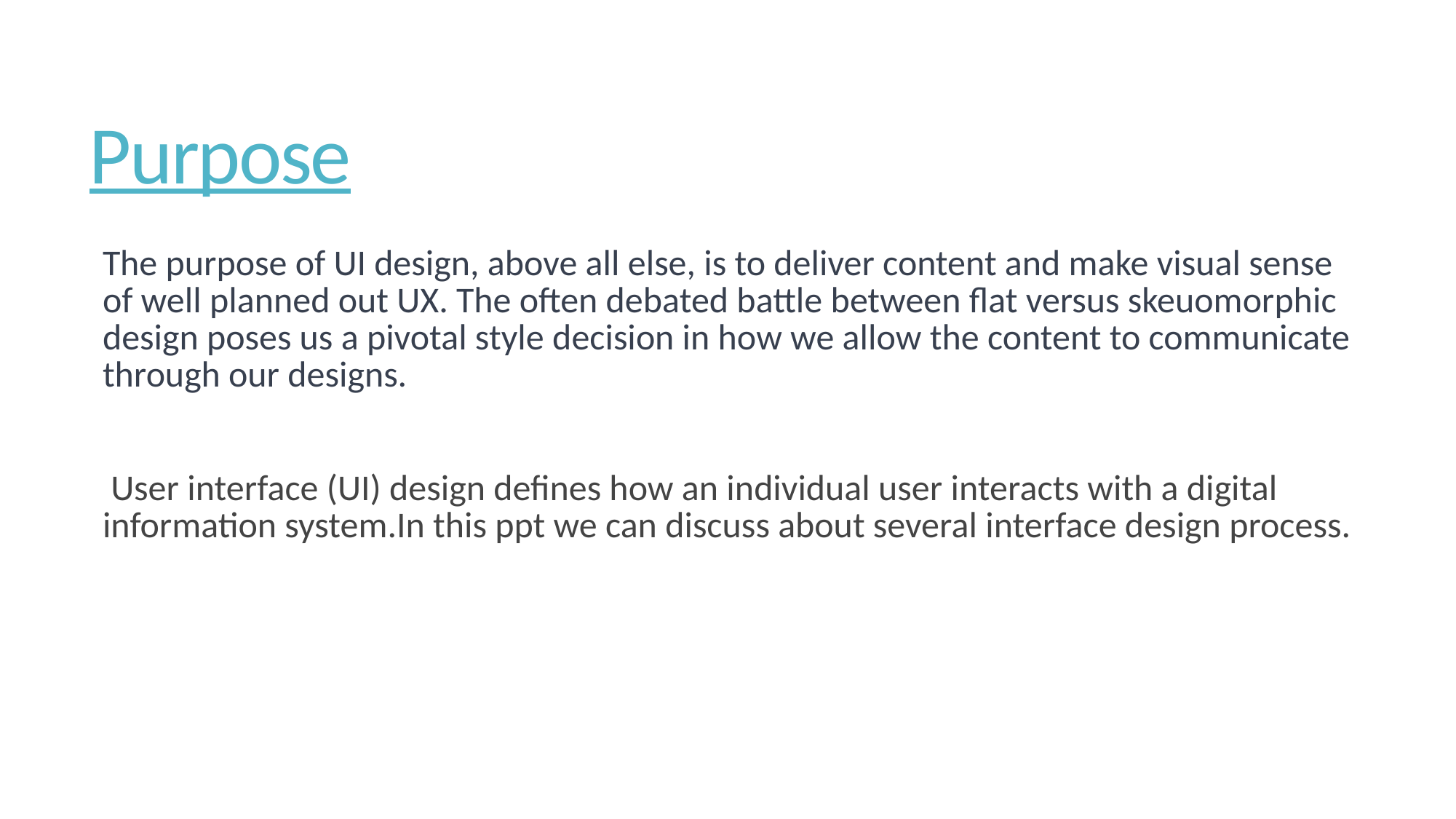

# Purpose
The purpose of UI design, above all else, is to deliver content and make visual sense of well planned out UX. The often debated battle between flat versus skeuomorphic design poses us a pivotal style decision in how we allow the content to communicate through our designs.

 User interface (UI) design defines how an individual user interacts with a digital information system.In this ppt we can discuss about several interface design process.